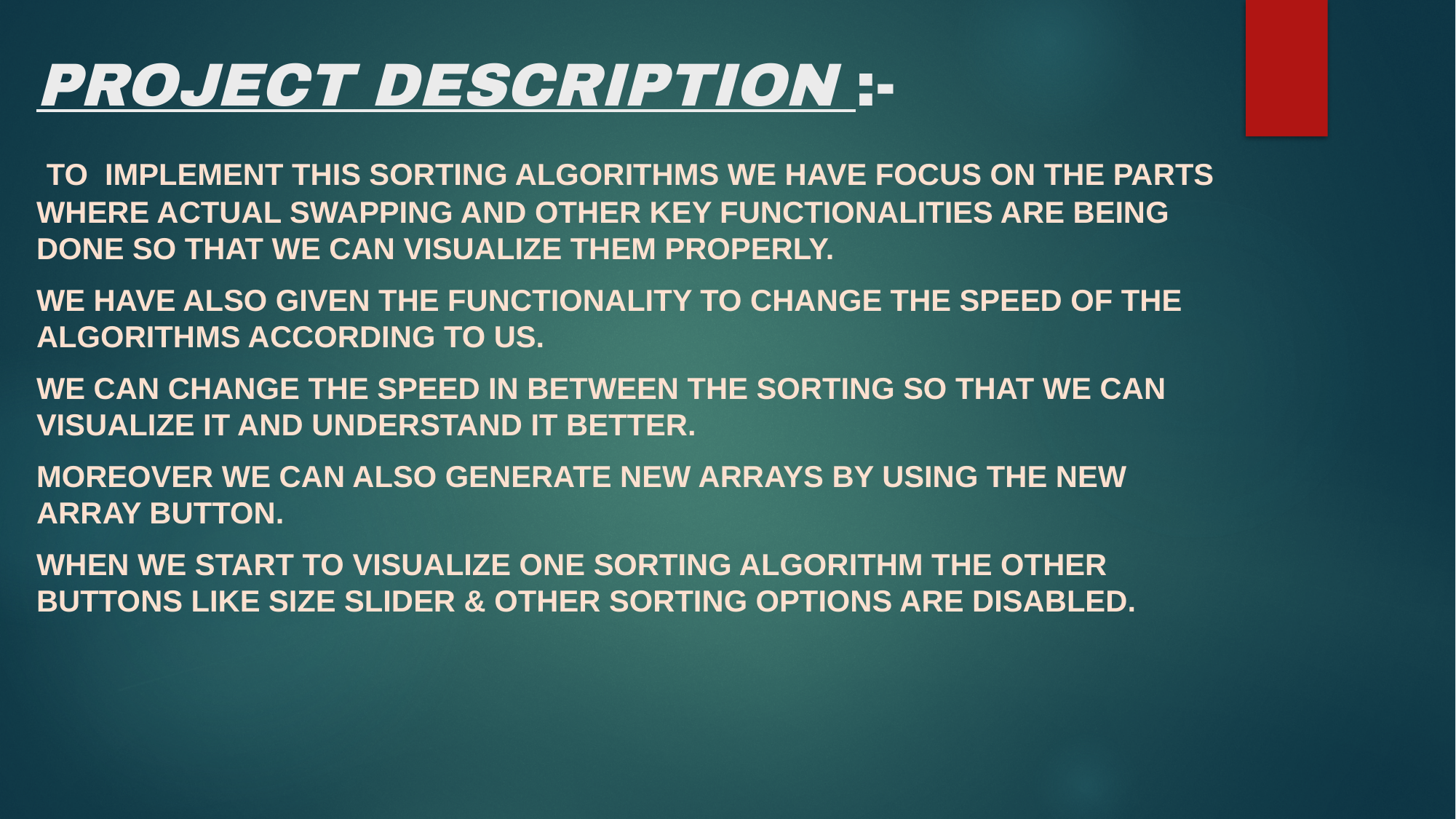

# PROJECT DESCRIPTION :-
 TO  IMPLEMENT THIS SORTING ALGORITHMS WE HAVE FOCUS ON THE PARTS WHERE ACTUAL SWAPPING AND OTHER KEY FUNCTIONALITIES ARE BEING DONE SO THAT WE CAN VISUALIZE THEM PROPERLY.
WE HAVE ALSO GIVEN THE FUNCTIONALITY TO CHANGE THE SPEED OF THE ALGORITHMS ACCORDING TO US.
WE CAN CHANGE THE SPEED IN BETWEEN THE SORTING SO THAT WE CAN VISUALIZE IT AND UNDERSTAND IT BETTER.
MOREOVER WE CAN ALSO GENERATE NEW ARRAYS BY USING THE NEW ARRAY BUTTON.
WHEN WE START TO VISUALIZE ONE SORTING ALGORITHM THE OTHER buttons like size slider & other sorting OPtions ARE DISABLED.